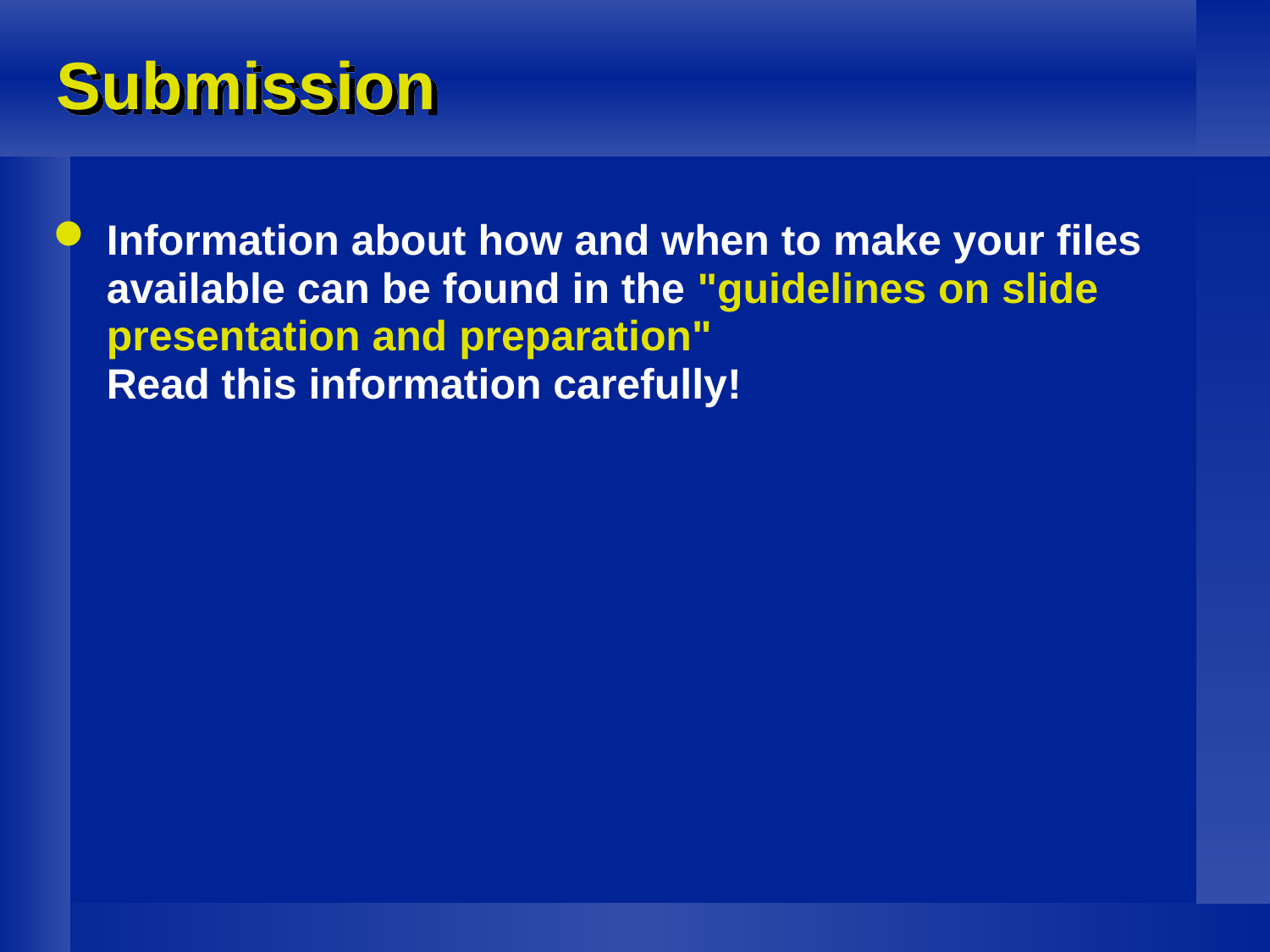

# Submission
Information about how and when to make your files available can be found in the "guidelines on slide presentation and preparation"
Read this information carefully!